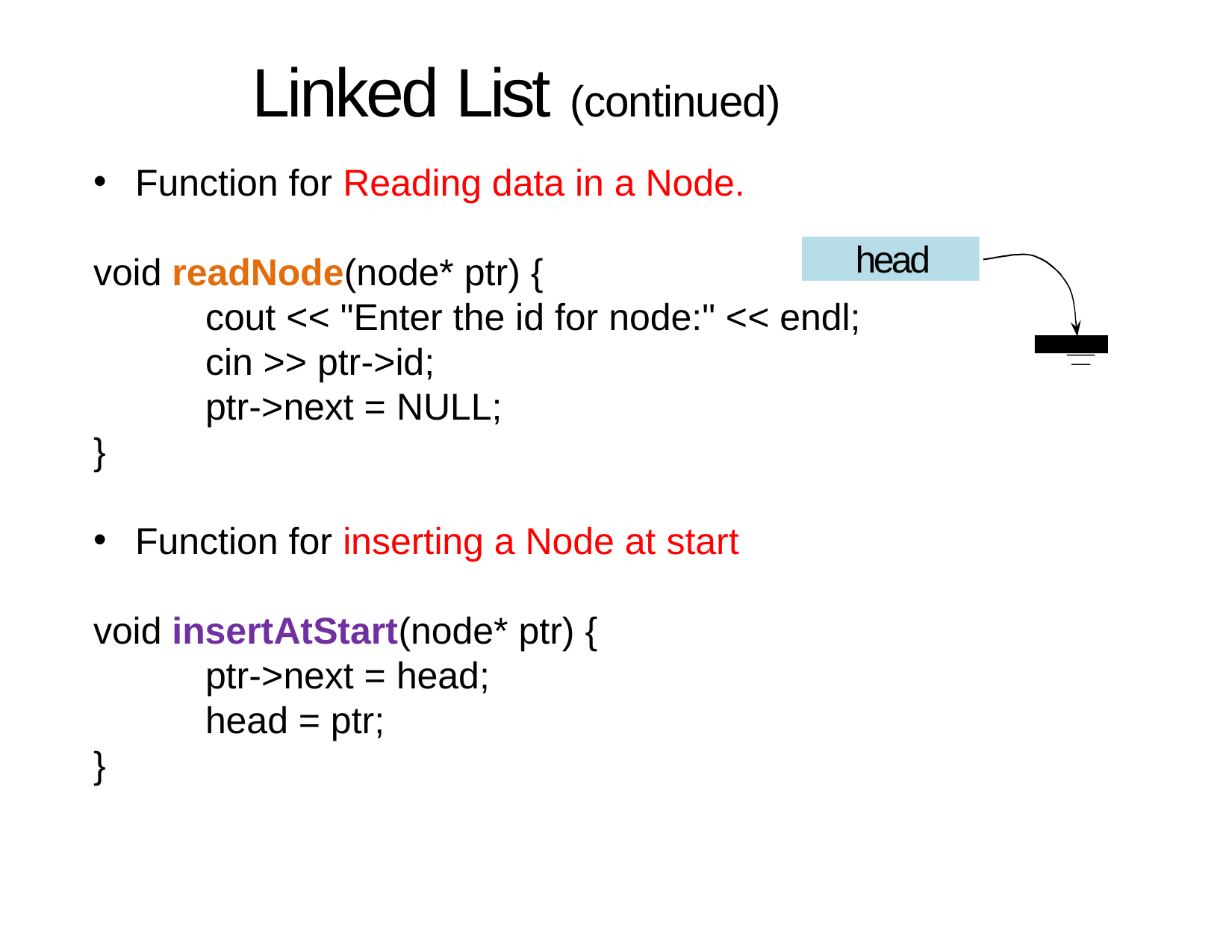

# Linked List (continued)
Function for Reading data in a Node.

void readNode(node* ptr) {
	cout << "Enter the id for node:" << endl;
	cin >> ptr->id;
	ptr->next = NULL;
}

Function for inserting a Node at start

void insertAtStart(node* ptr) {
	ptr->next = head;
	head = ptr;
}
head